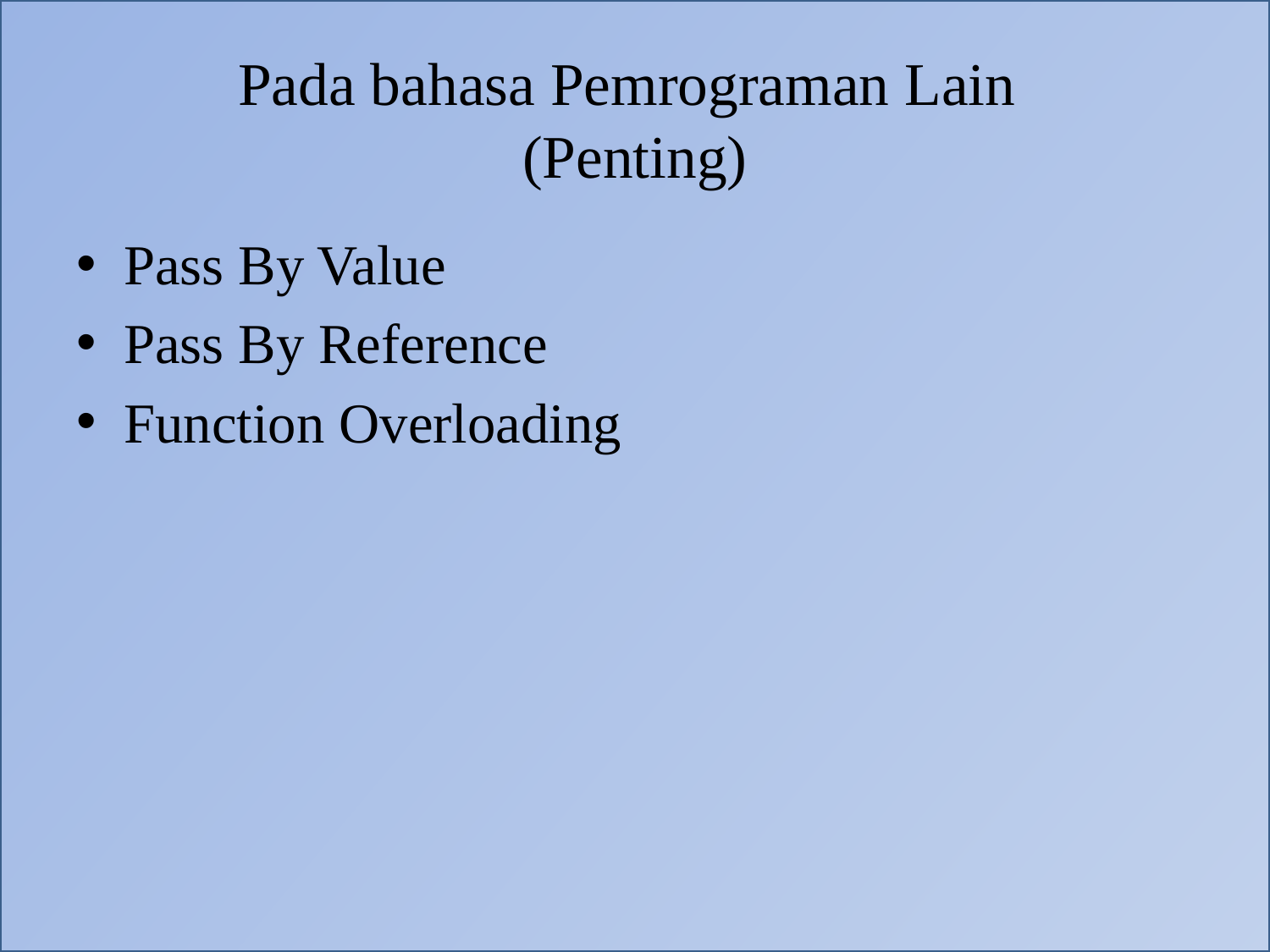

# Pada bahasa Pemrograman Lain (Penting)
Pass By Value
Pass By Reference
Function Overloading